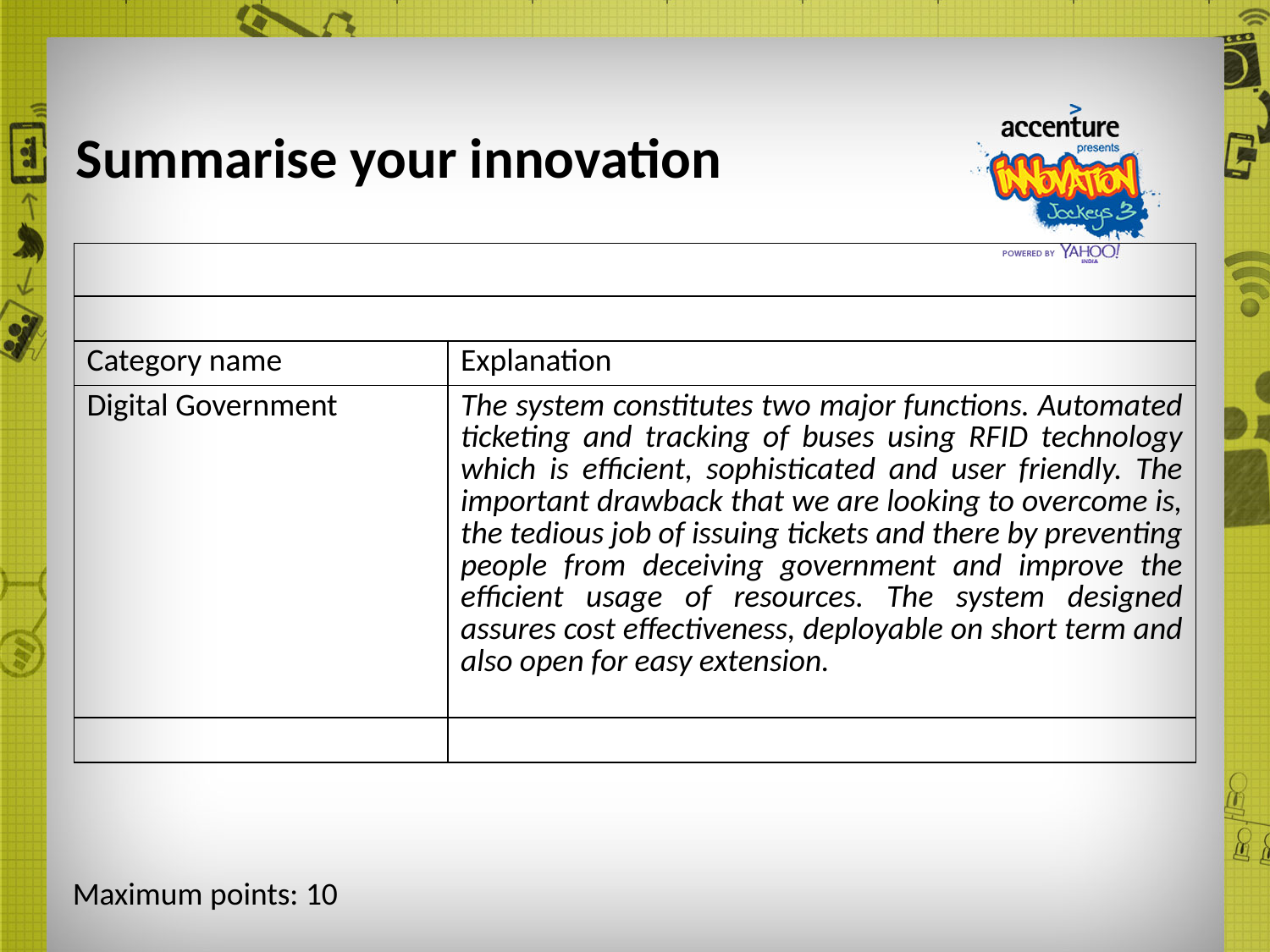

# Summarise your innovation
|  |  |
| --- | --- |
|  |  |
| Category name | Explanation |
| Digital Government | The system constitutes two major functions. Automated ticketing and tracking of buses using RFID technology which is efficient, sophisticated and user friendly. The important drawback that we are looking to overcome is, the tedious job of issuing tickets and there by preventing people from deceiving government and improve the efficient usage of resources. The system designed assures cost effectiveness, deployable on short term and also open for easy extension. |
|  |  |
Maximum points: 10